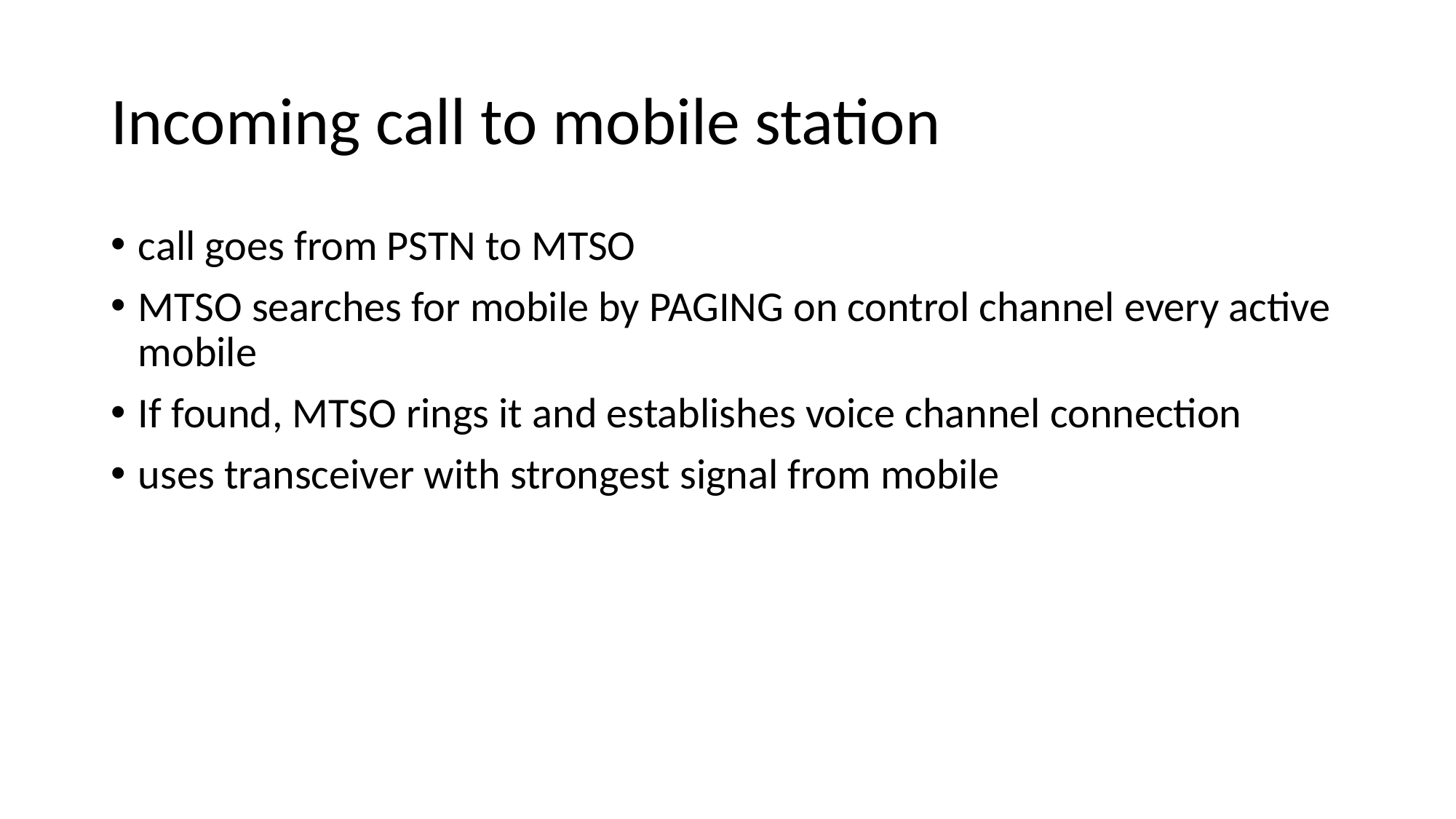

# Incoming call to mobile station
call goes from PSTN to MTSO
MTSO searches for mobile by PAGING on control channel every active mobile
If found, MTSO rings it and establishes voice channel connection
uses transceiver with strongest signal from mobile